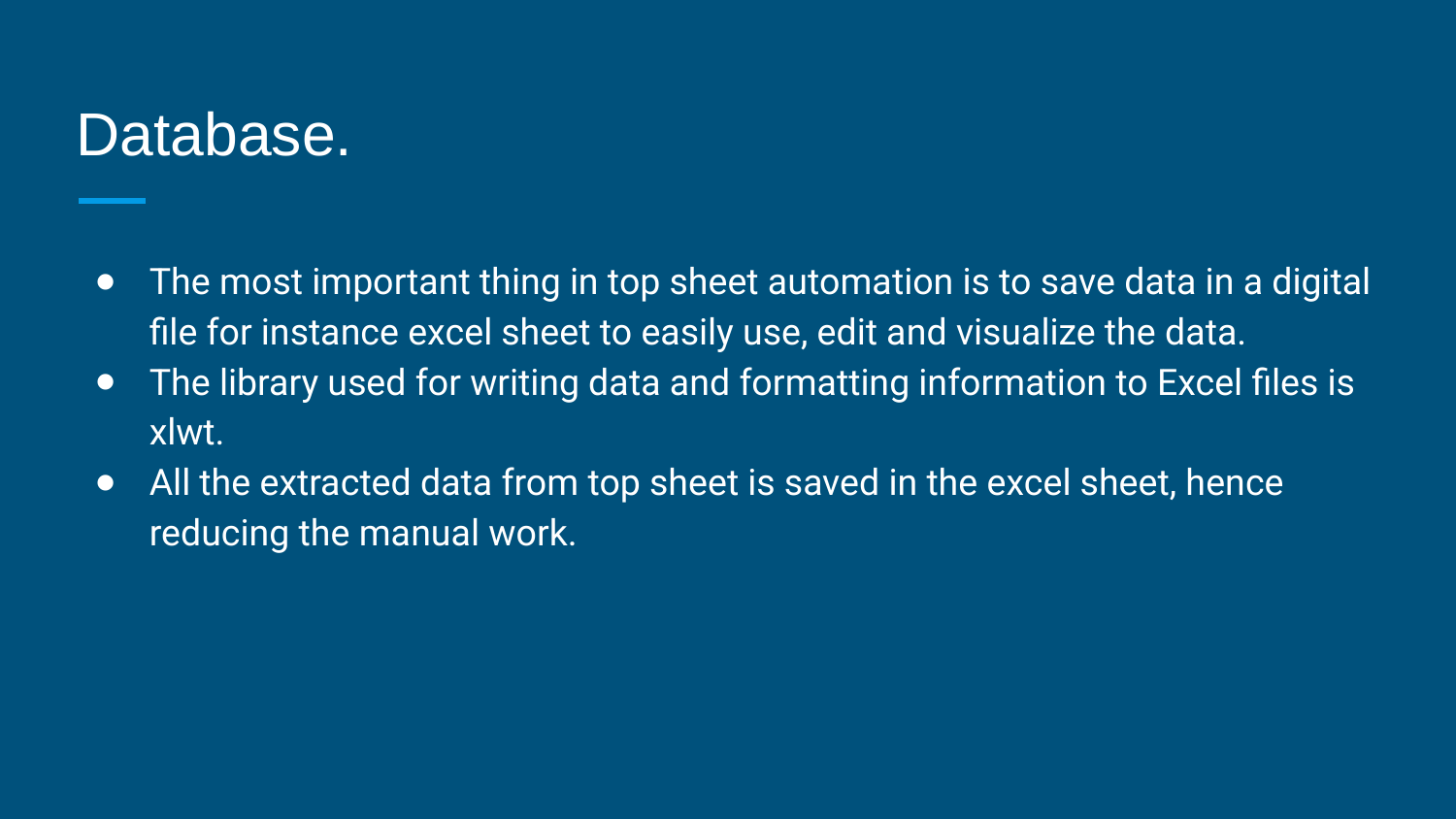

# Database.
The most important thing in top sheet automation is to save data in a digital file for instance excel sheet to easily use, edit and visualize the data.
The library used for writing data and formatting information to Excel files is xlwt.
All the extracted data from top sheet is saved in the excel sheet, hence reducing the manual work.